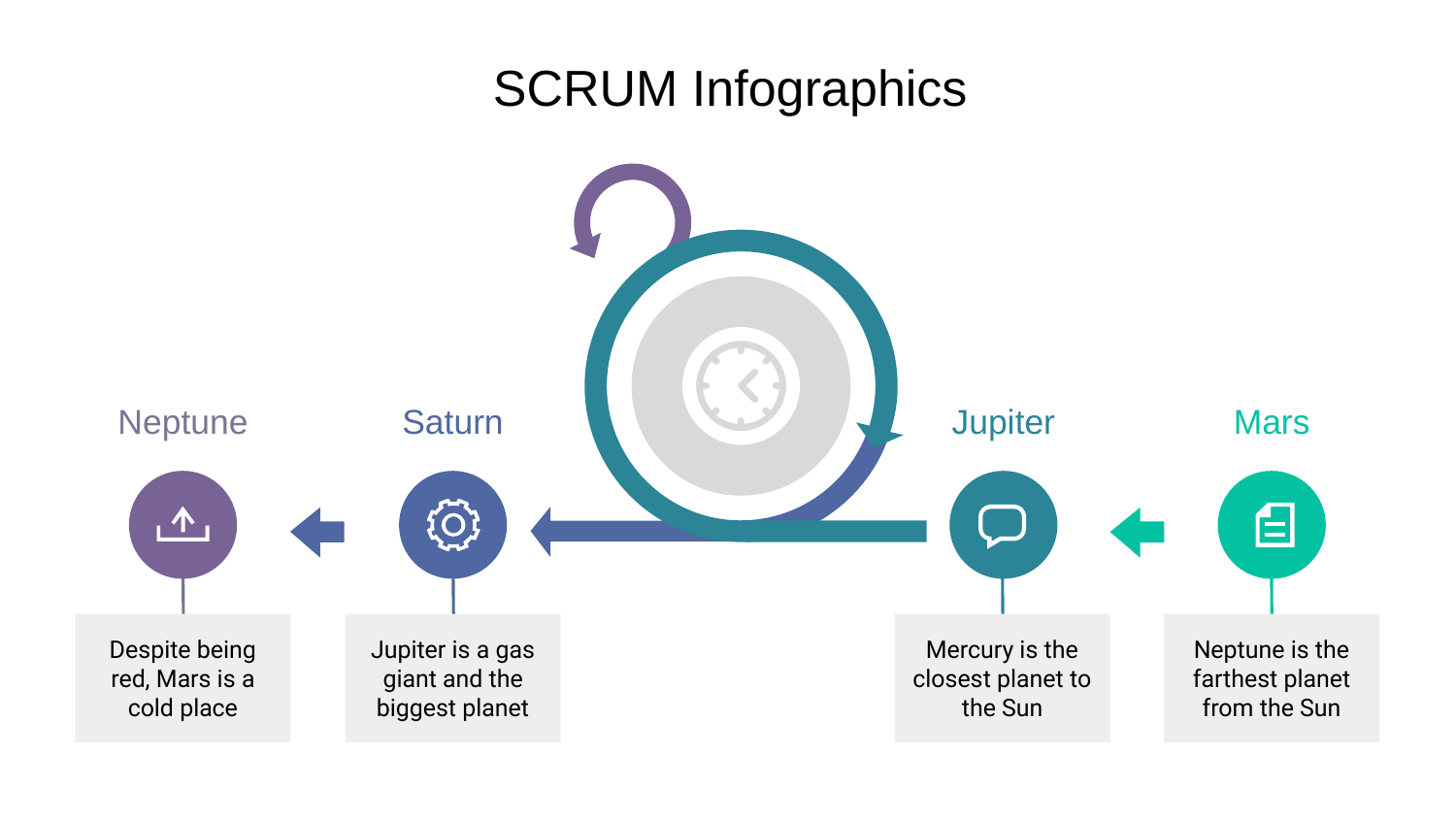

# SCRUM Infographics

Neptune

Despite being red, Mars is a cold place
Saturn

Jupiter is a gas giant and the biggest planet
Jupiter

Mercury is the closest planet to the Sun
Mars

Neptune is the farthest planet from the Sun